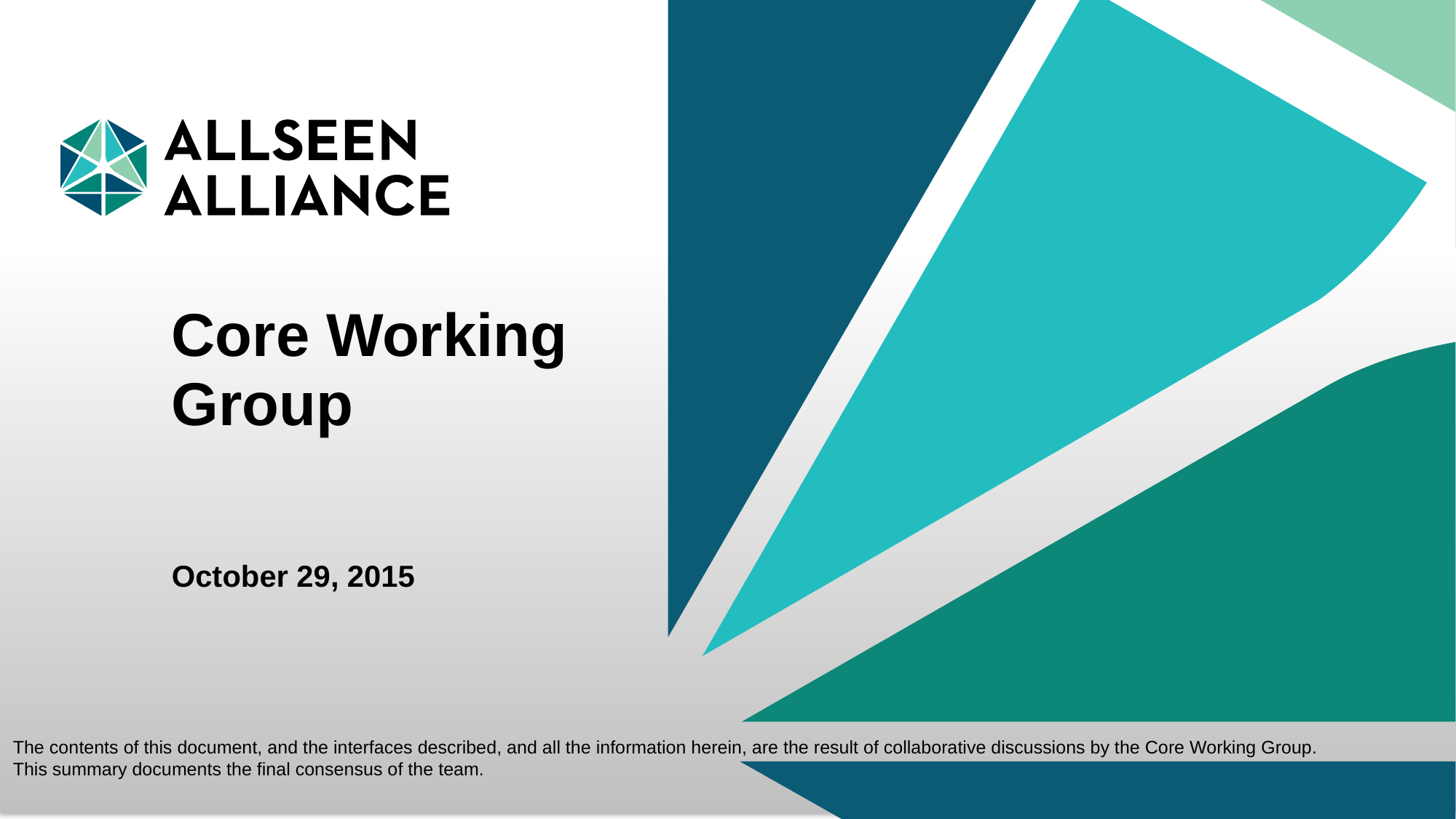

# Core Working Group
October 29, 2015
The contents of this document, and the interfaces described, and all the information herein, are the result of collaborative discussions by the Core Working Group.
This summary documents the final consensus of the team.